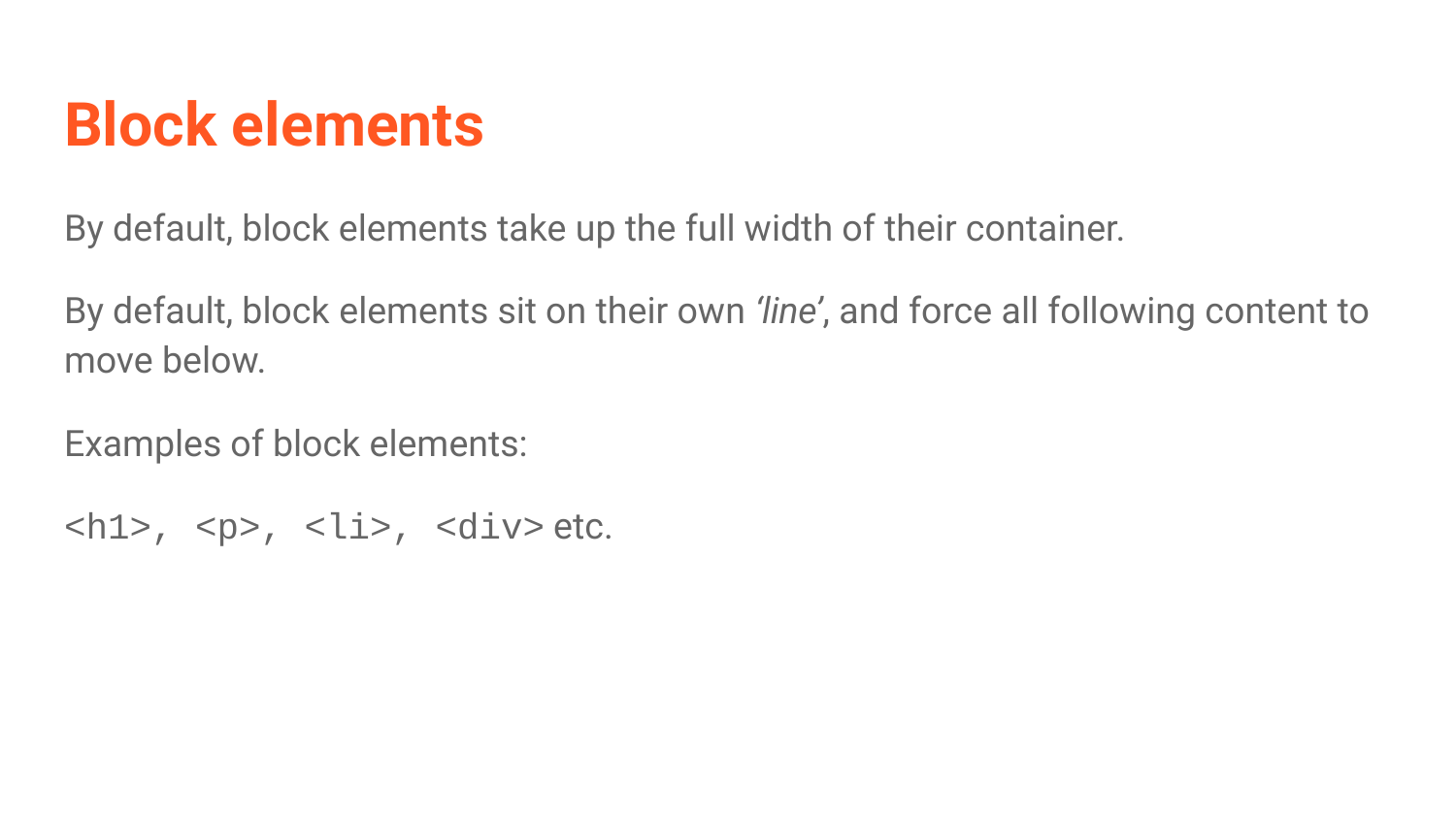

# Block elements
By default, block elements take up the full width of their container.
By default, block elements sit on their own ‘line’, and force all following content to move below.
Examples of block elements:
<h1>, <p>, <li>, <div> etc.